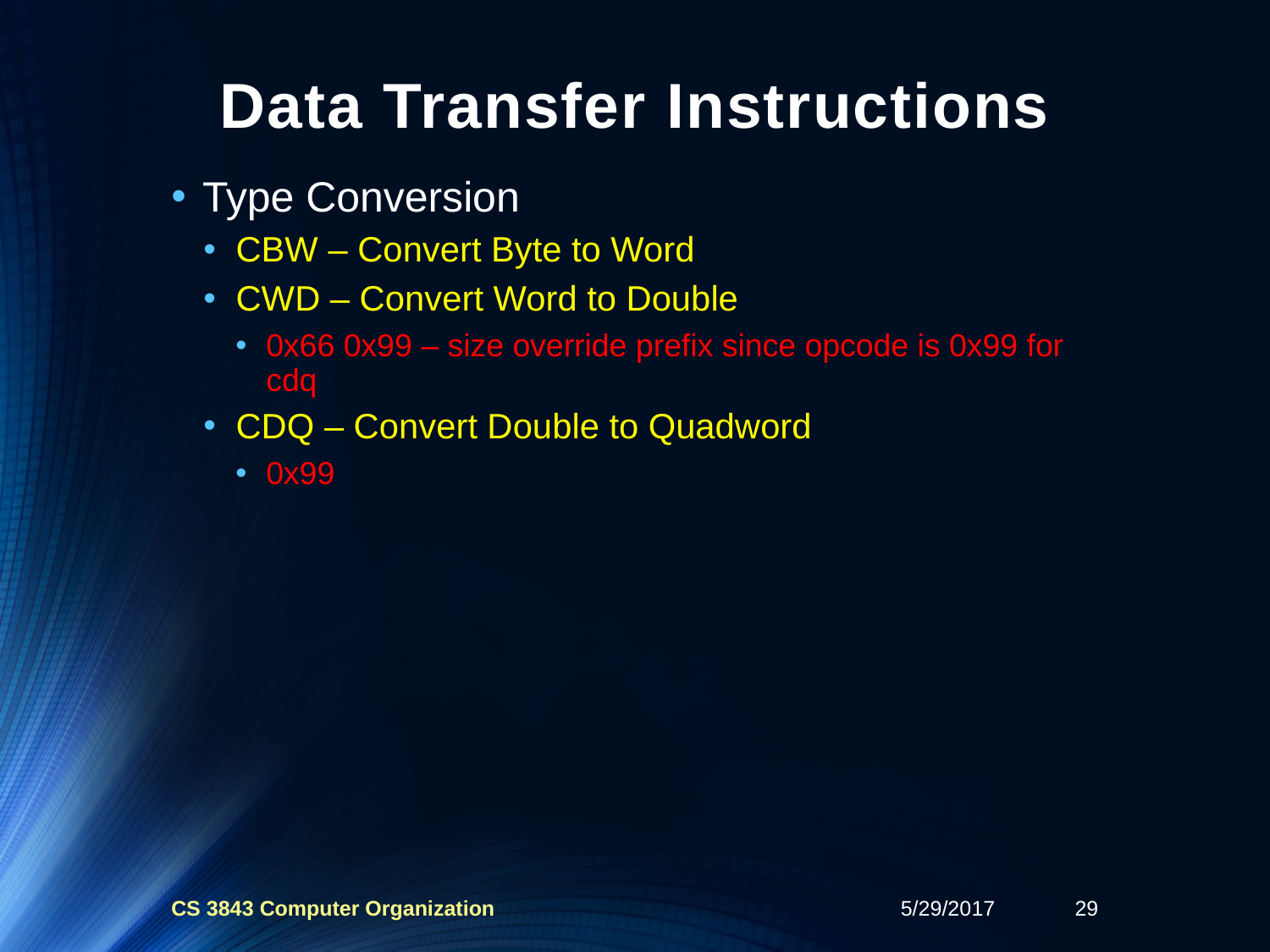

# Data Transfer Instructions
Type Conversion
CBW – Convert Byte to Word
CWD – Convert Word to Double
0x66 0x99 – size override prefix since opcode is 0x99 for cdq
CDQ – Convert Double to Quadword
0x99

CS 3843 Computer Organization
5/29/2017
29